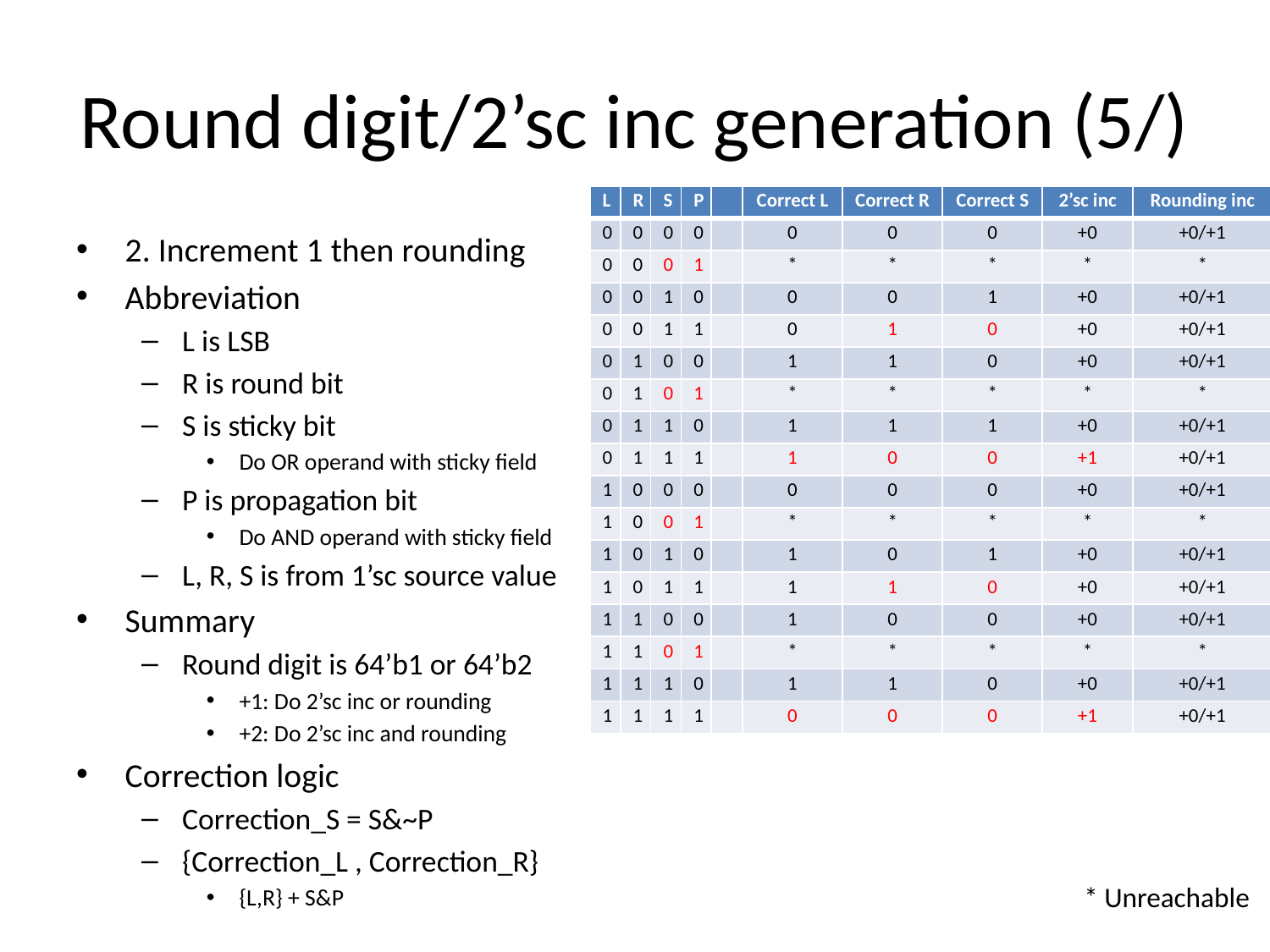

# Round digit/2’sc inc generation (5/)
| L | R | S | P |  | Correct L | Correct R | Correct S | 2’sc inc | Rounding inc |
| --- | --- | --- | --- | --- | --- | --- | --- | --- | --- |
| 0 | 0 | 0 | 0 |  | 0 | 0 | 0 | +0 | +0/+1 |
| 0 | 0 | 0 | 1 |  | \* | \* | \* | \* | \* |
| 0 | 0 | 1 | 0 |  | 0 | 0 | 1 | +0 | +0/+1 |
| 0 | 0 | 1 | 1 |  | 0 | 1 | 0 | +0 | +0/+1 |
| 0 | 1 | 0 | 0 |  | 1 | 1 | 0 | +0 | +0/+1 |
| 0 | 1 | 0 | 1 |  | \* | \* | \* | \* | \* |
| 0 | 1 | 1 | 0 |  | 1 | 1 | 1 | +0 | +0/+1 |
| 0 | 1 | 1 | 1 |  | 1 | 0 | 0 | +1 | +0/+1 |
| 1 | 0 | 0 | 0 |  | 0 | 0 | 0 | +0 | +0/+1 |
| 1 | 0 | 0 | 1 |  | \* | \* | \* | \* | \* |
| 1 | 0 | 1 | 0 |  | 1 | 0 | 1 | +0 | +0/+1 |
| 1 | 0 | 1 | 1 |  | 1 | 1 | 0 | +0 | +0/+1 |
| 1 | 1 | 0 | 0 |  | 1 | 0 | 0 | +0 | +0/+1 |
| 1 | 1 | 0 | 1 |  | \* | \* | \* | \* | \* |
| 1 | 1 | 1 | 0 |  | 1 | 1 | 0 | +0 | +0/+1 |
| 1 | 1 | 1 | 1 |  | 0 | 0 | 0 | +1 | +0/+1 |
2. Increment 1 then rounding
Abbreviation
L is LSB
R is round bit
S is sticky bit
Do OR operand with sticky field
P is propagation bit
Do AND operand with sticky field
L, R, S is from 1’sc source value
Summary
Round digit is 64’b1 or 64’b2
+1: Do 2’sc inc or rounding
+2: Do 2’sc inc and rounding
Correction logic
Correction_S = S&~P
{Correction_L , Correction_R}
{L,R} + S&P
* Unreachable